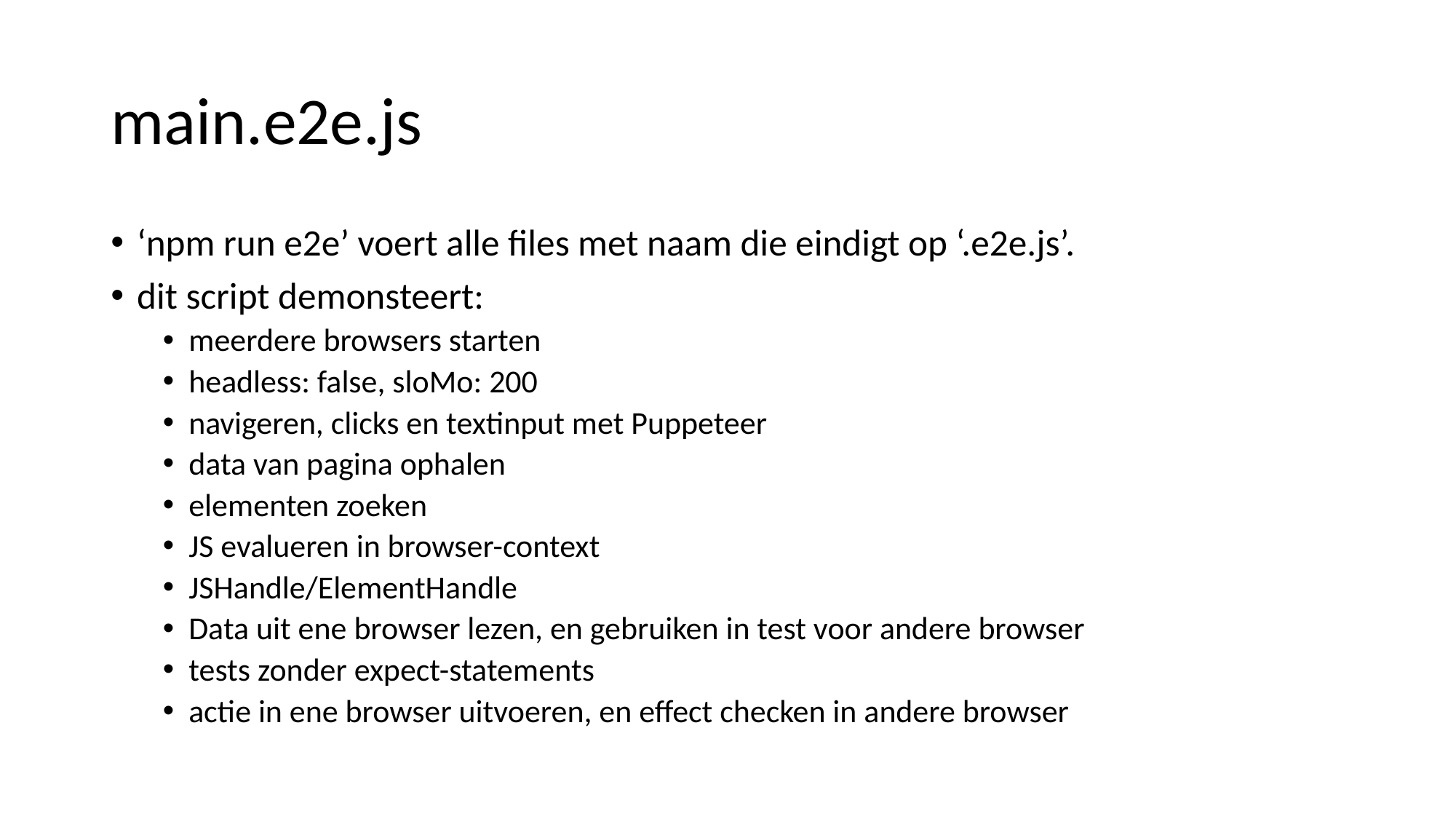

# main.e2e.js
‘npm run e2e’ voert alle files met naam die eindigt op ‘.e2e.js’.
dit script demonsteert:
meerdere browsers starten
headless: false, sloMo: 200
navigeren, clicks en textinput met Puppeteer
data van pagina ophalen
elementen zoeken
JS evalueren in browser-context
JSHandle/ElementHandle
Data uit ene browser lezen, en gebruiken in test voor andere browser
tests zonder expect-statements
actie in ene browser uitvoeren, en effect checken in andere browser